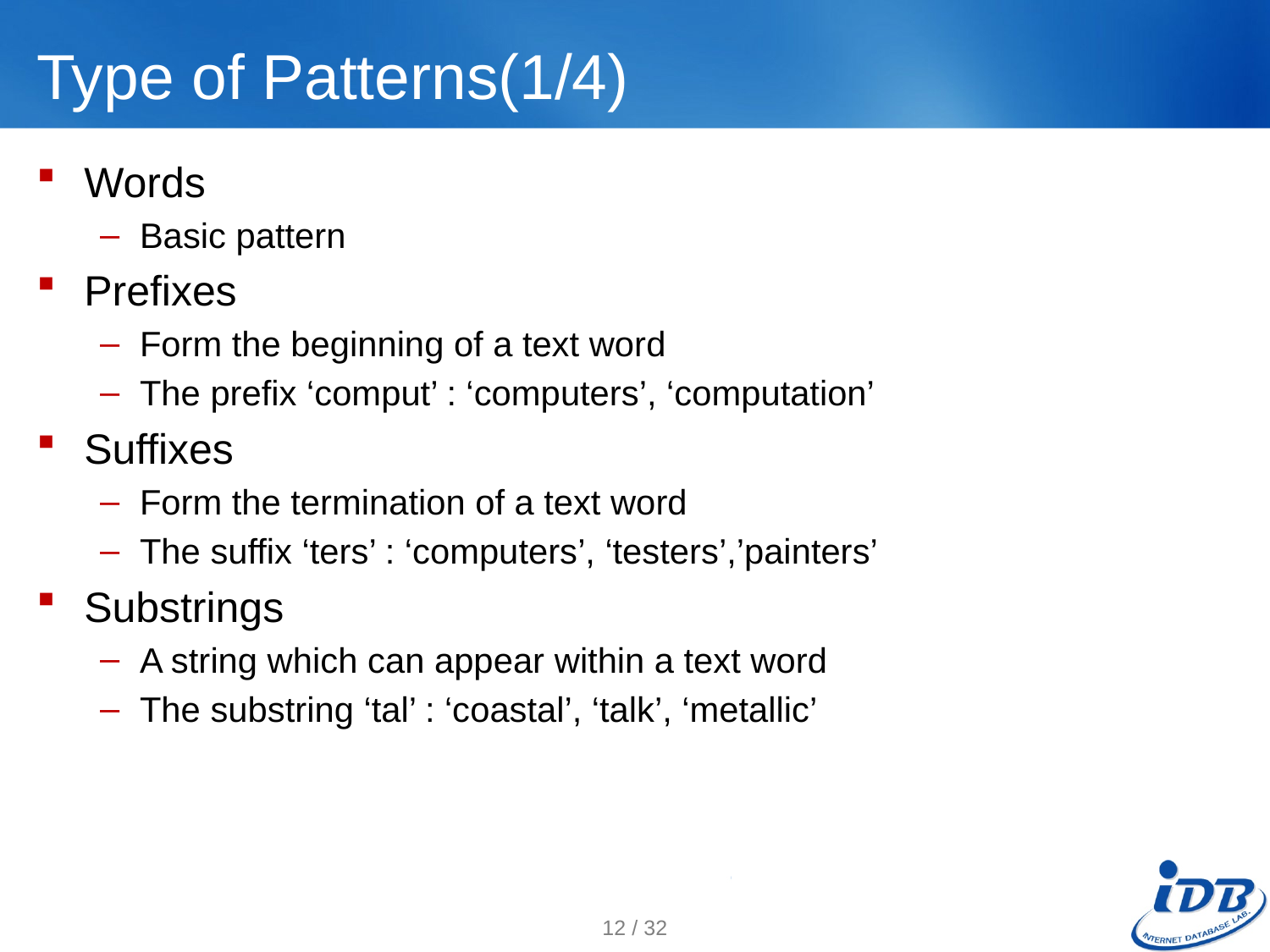

# Type of Patterns(1/4)
Words
Basic pattern
Prefixes
Form the beginning of a text word
The prefix ‘comput’ : ‘computers’, ‘computation’
Suffixes
Form the termination of a text word
The suffix ‘ters’ : ‘computers’, ‘testers’,’painters’
Substrings
A string which can appear within a text word
The substring ‘tal’ : ‘coastal’, ‘talk’, ‘metallic’
12